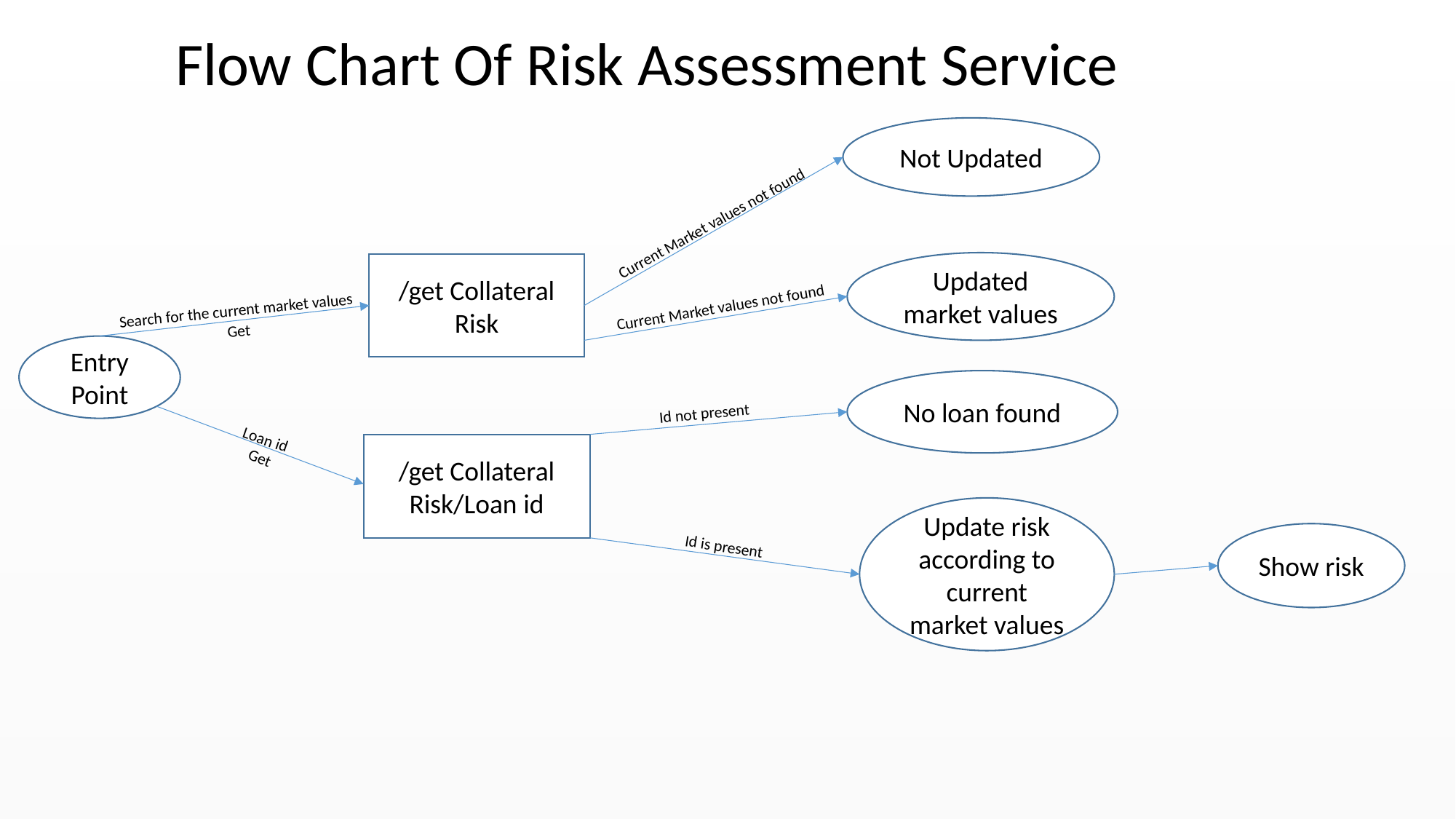

# Flow Chart Of Risk Assessment Service
Not Updated
Current Market values not found
Updated market values
/get Collateral Risk
Current Market values not found
Search for the current market values
Get
Entry Point
No loan found
Id not present
/get Collateral Risk/Loan id
Loan id
Get
Update risk according to current market values
Show risk
Id is present